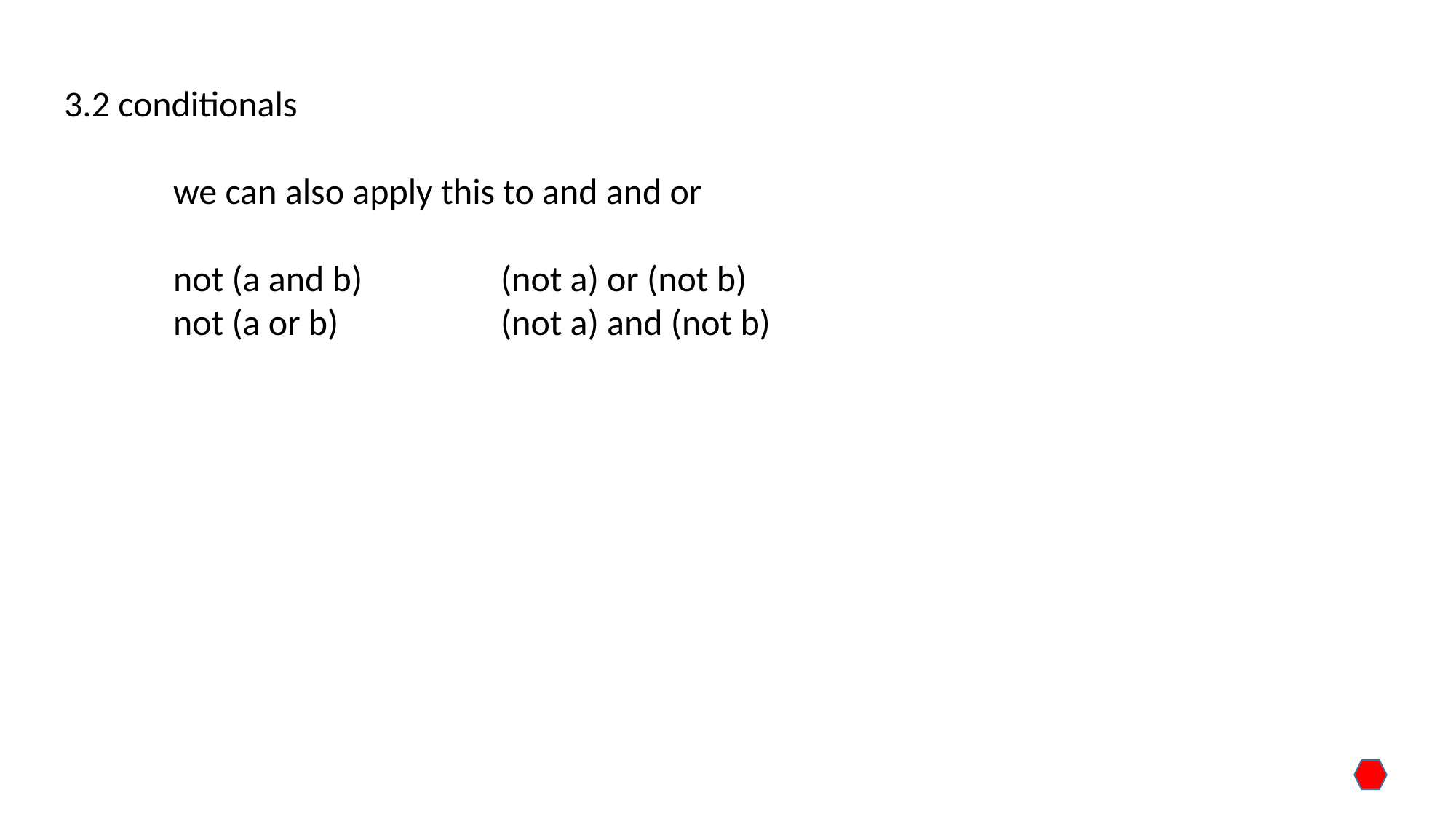

3.2 conditionals

	we can also apply this to and and or

	not (a and b)		(not a) or (not b)
	not (a or b)		(not a) and (not b)